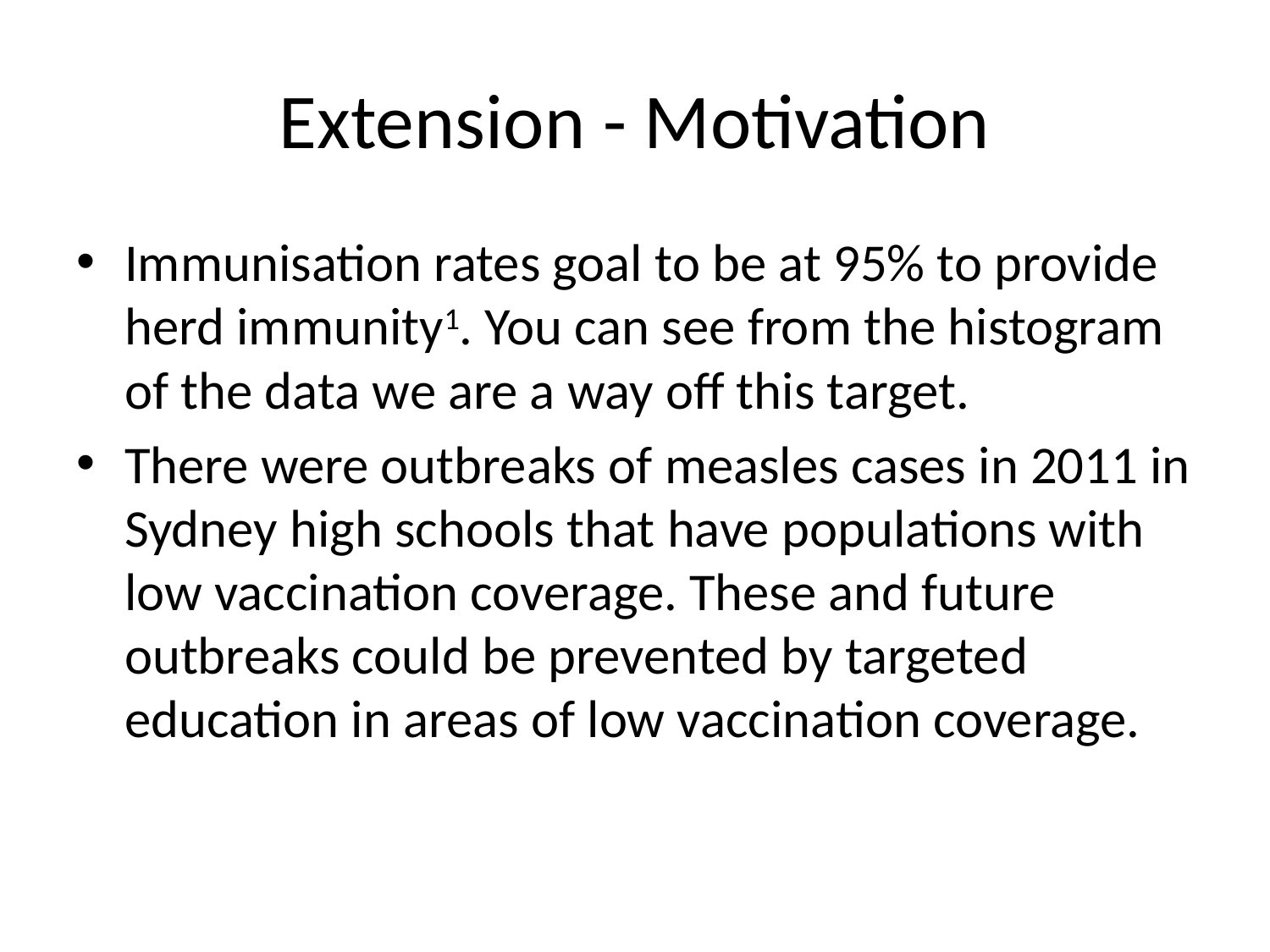

# Extension - Motivation
Immunisation rates goal to be at 95% to provide herd immunity1. You can see from the histogram of the data we are a way off this target.
There were outbreaks of measles cases in 2011 in Sydney high schools that have populations with low vaccination coverage. These and future outbreaks could be prevented by targeted education in areas of low vaccination coverage.